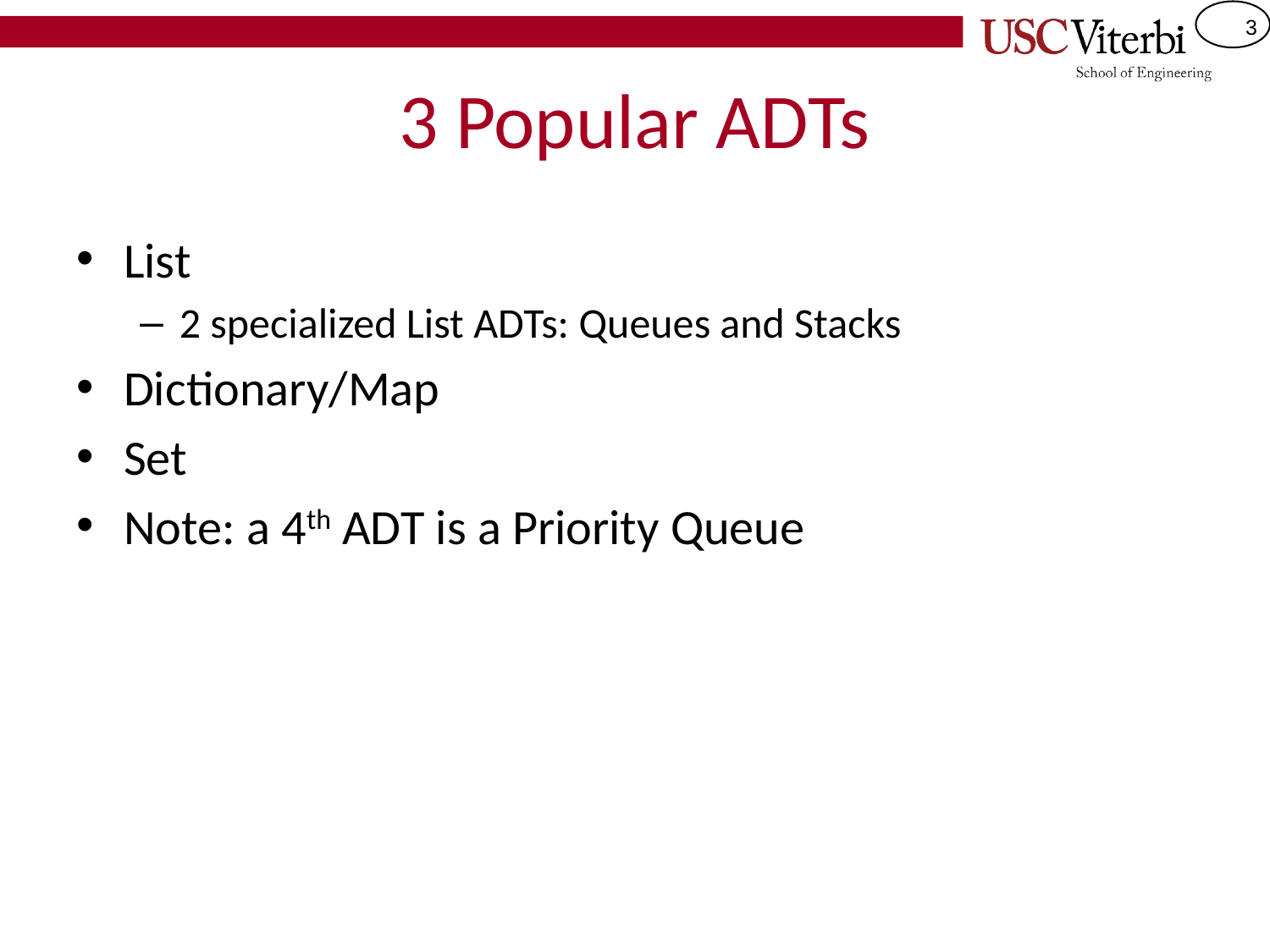

# 3 Popular ADTs
List
2 specialized List ADTs: Queues and Stacks
Dictionary/Map
Set
Note: a 4th ADT is a Priority Queue